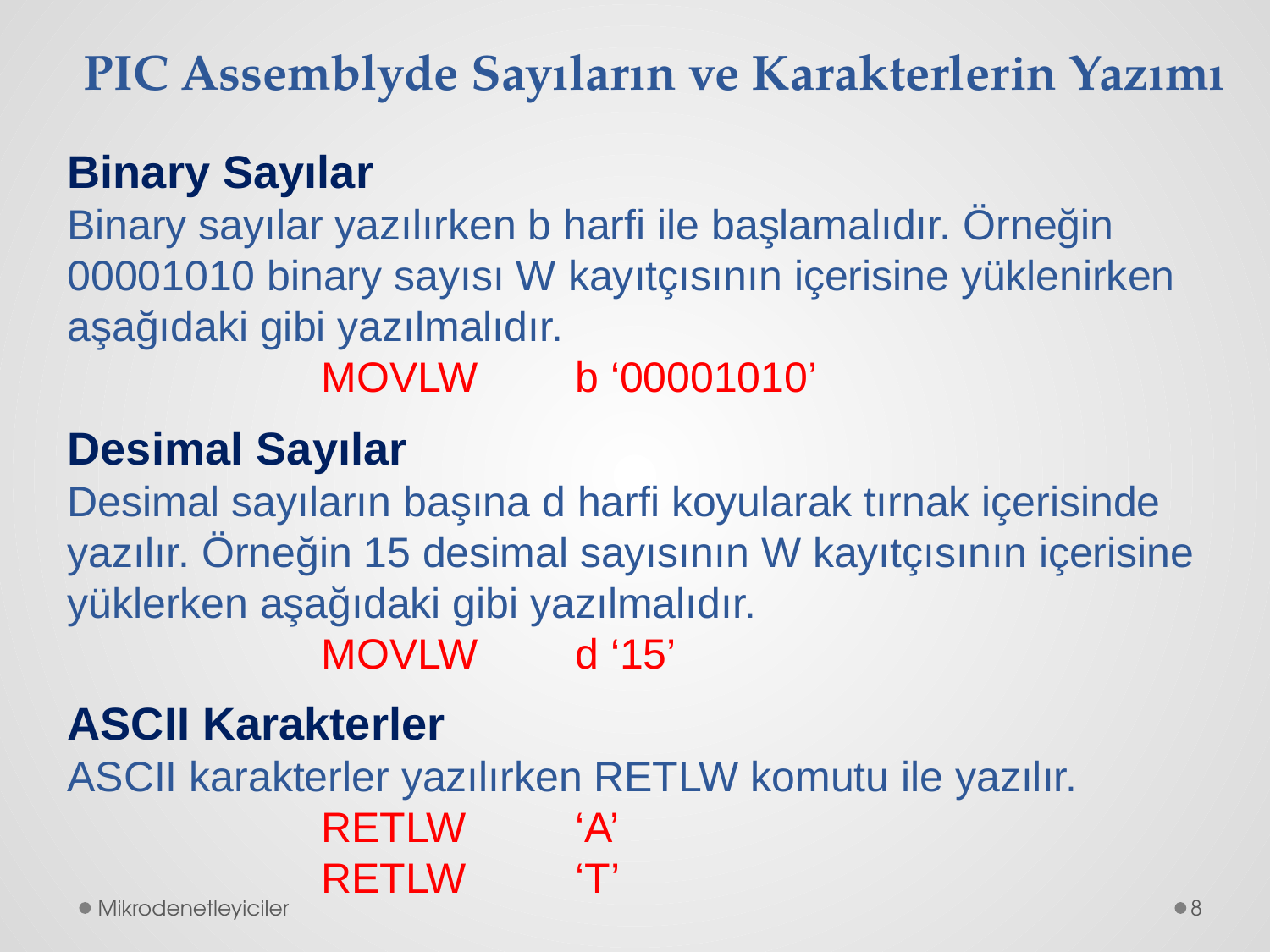

# PIC Assemblyde Sayıların ve Karakterlerin Yazımı
Binary Sayılar
Binary sayılar yazılırken b harfi ile başlamalıdır. Örneğin 00001010 binary sayısı W kayıtçısının içerisine yüklenirken aşağıdaki gibi yazılmalıdır.
		MOVLW 	b ‘00001010’

Desimal Sayılar
Desimal sayıların başına d harfi koyularak tırnak içerisinde yazılır. Örneğin 15 desimal sayısının W kayıtçısının içerisine yüklerken aşağıdaki gibi yazılmalıdır.
		MOVLW 	d ‘15’

ASCII Karakterler
ASCII karakterler yazılırken RETLW komutu ile yazılır.
		RETLW 	‘A’
		RETLW 	‘T’
Mikrodenetleyiciler
8